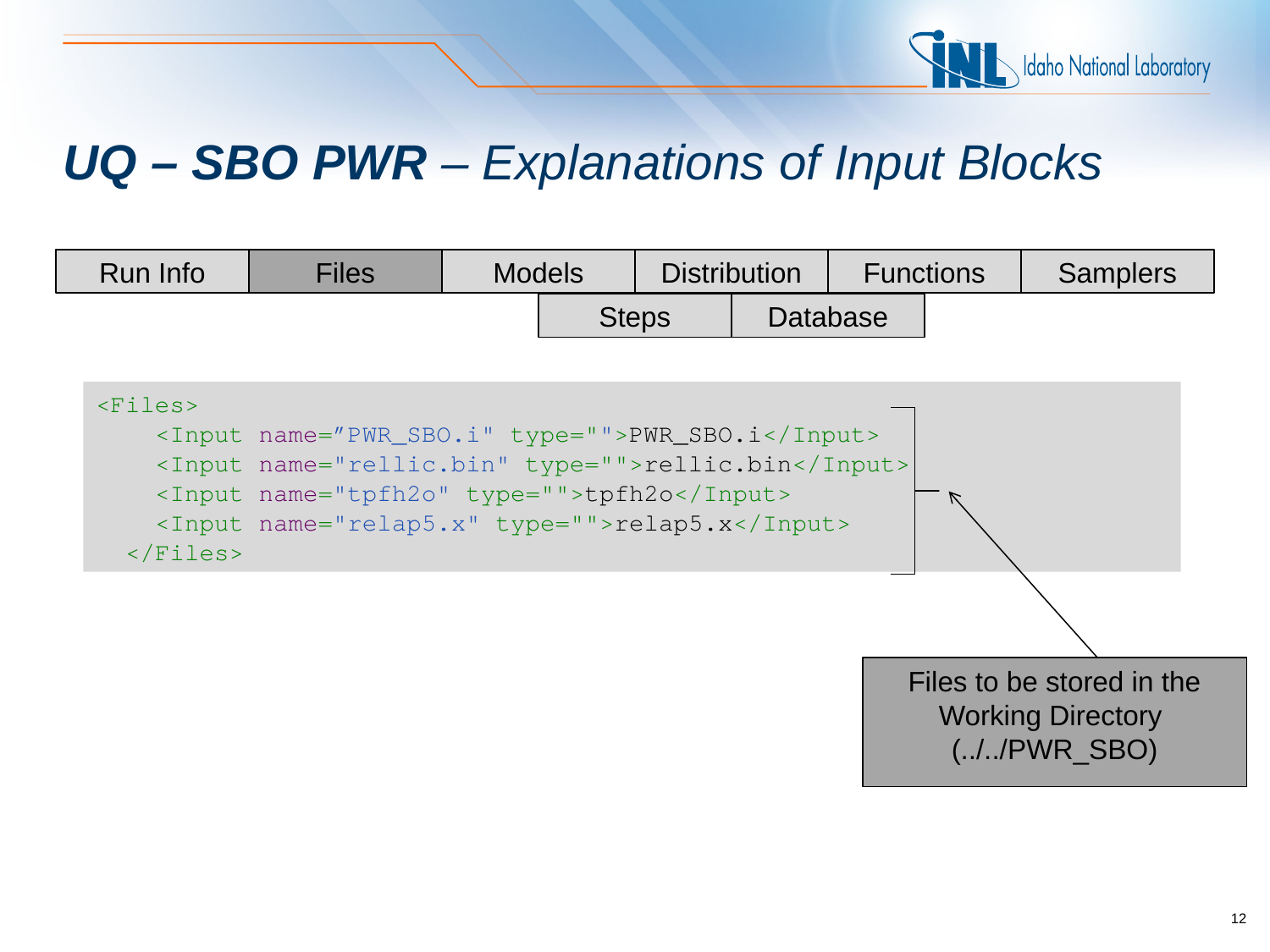

# UQ – SBO PWR – Explanations of Input Blocks
Run Info
Files
Models
Distribution
Functions
Samplers
Steps
Database
<Files>
    <Input name=”PWR_SBO.i" type="">PWR_SBO.i</Input>
    <Input name="rellic.bin" type="">rellic.bin</Input>
    <Input name="tpfh2o" type="">tpfh2o</Input>
    <Input name="relap5.x" type="">relap5.x</Input>
  </Files>

Files to be stored in the Working Directory
(../../PWR_SBO)
12